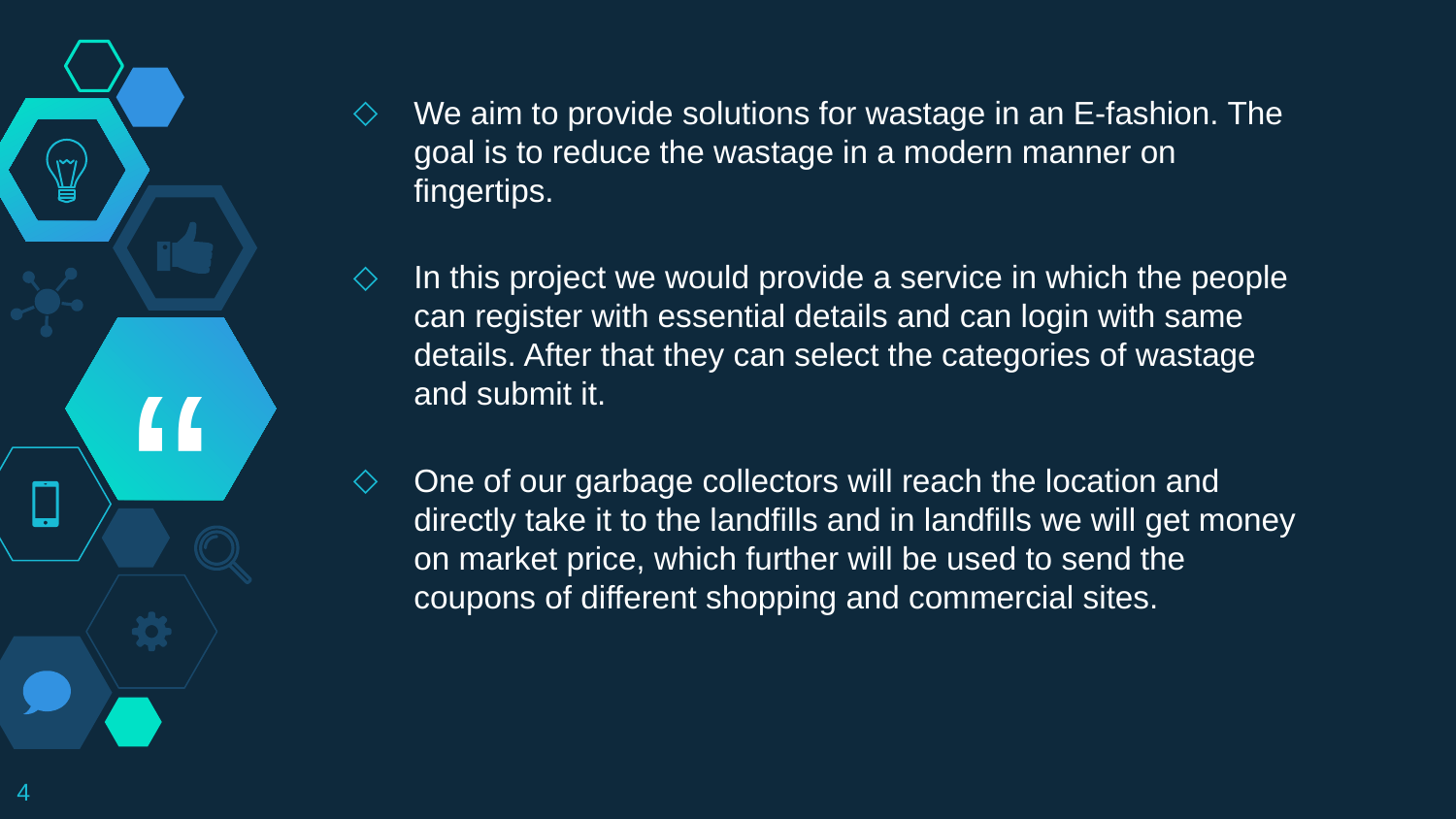

We aim to provide solutions for wastage in an E-fashion. The goal is to reduce the wastage in a modern manner on fingertips.
In this project we would provide a service in which the people can register with essential details and can login with same details. After that they can select the categories of wastage and submit it.
One of our garbage collectors will reach the location and directly take it to the landfills and in landfills we will get money on market price, which further will be used to send the coupons of different shopping and commercial sites.

4